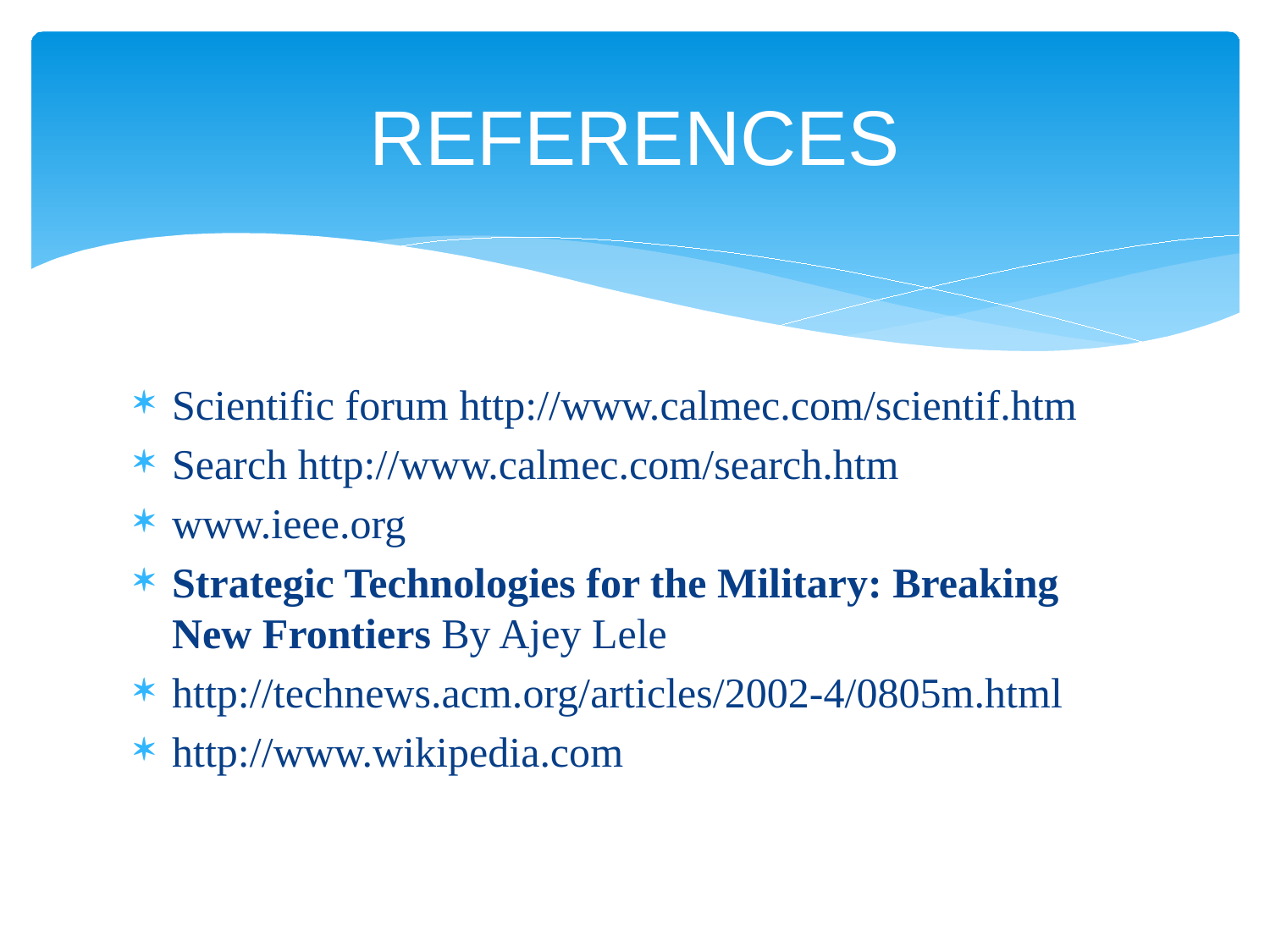

# REFERENCES
Scientific forum http://www.calmec.com/scientif.htm
Search http://www.calmec.com/search.htm
www.ieee.org
Strategic Technologies for the Military: Breaking New Frontiers By Ajey Lele
http://technews.acm.org/articles/2002-4/0805m.html
http://www.wikipedia.com